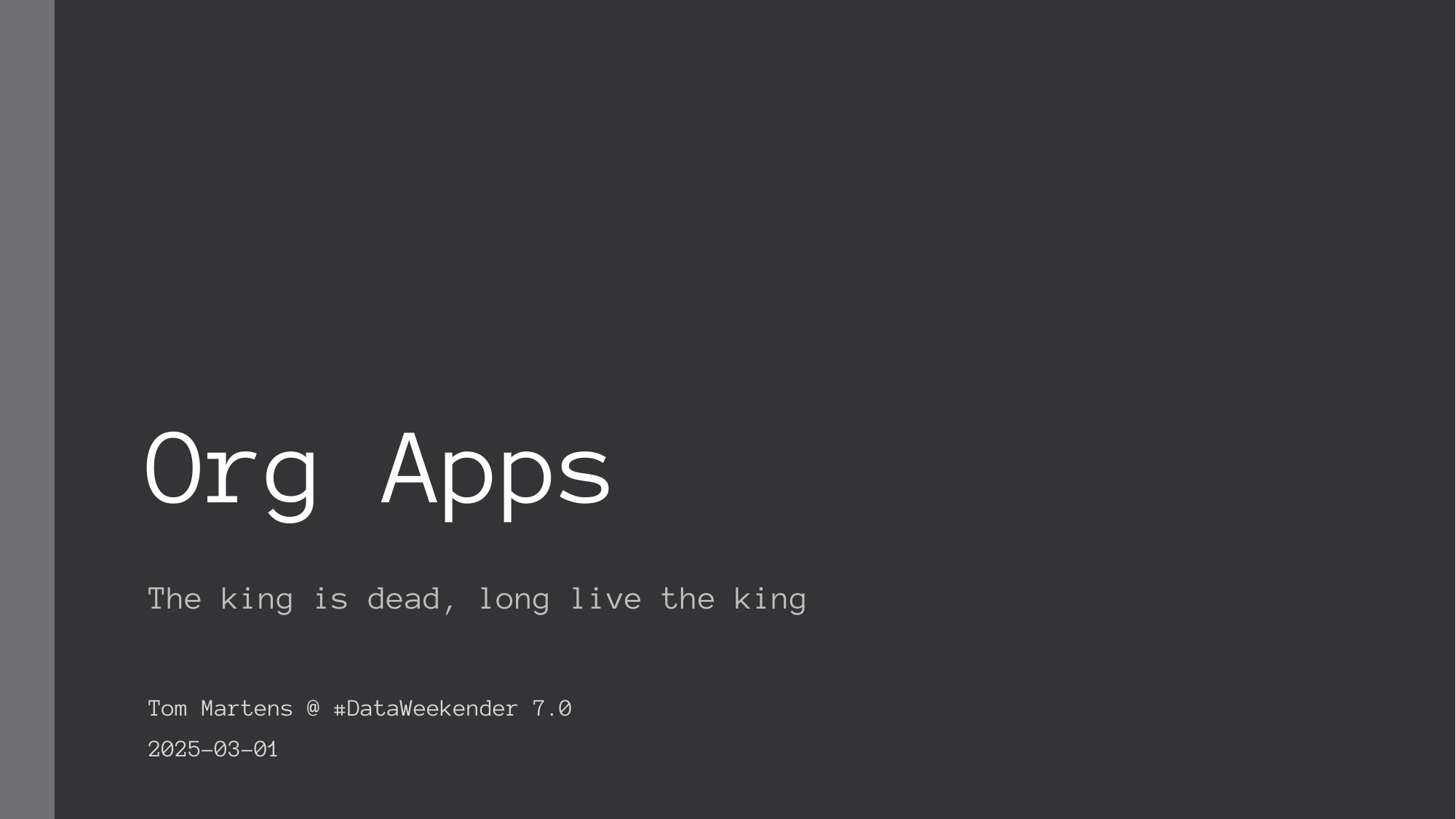

# Org Apps
The king is dead, long live the king
Tom Martens @ #DataWeekender 7.0
2025-03-01